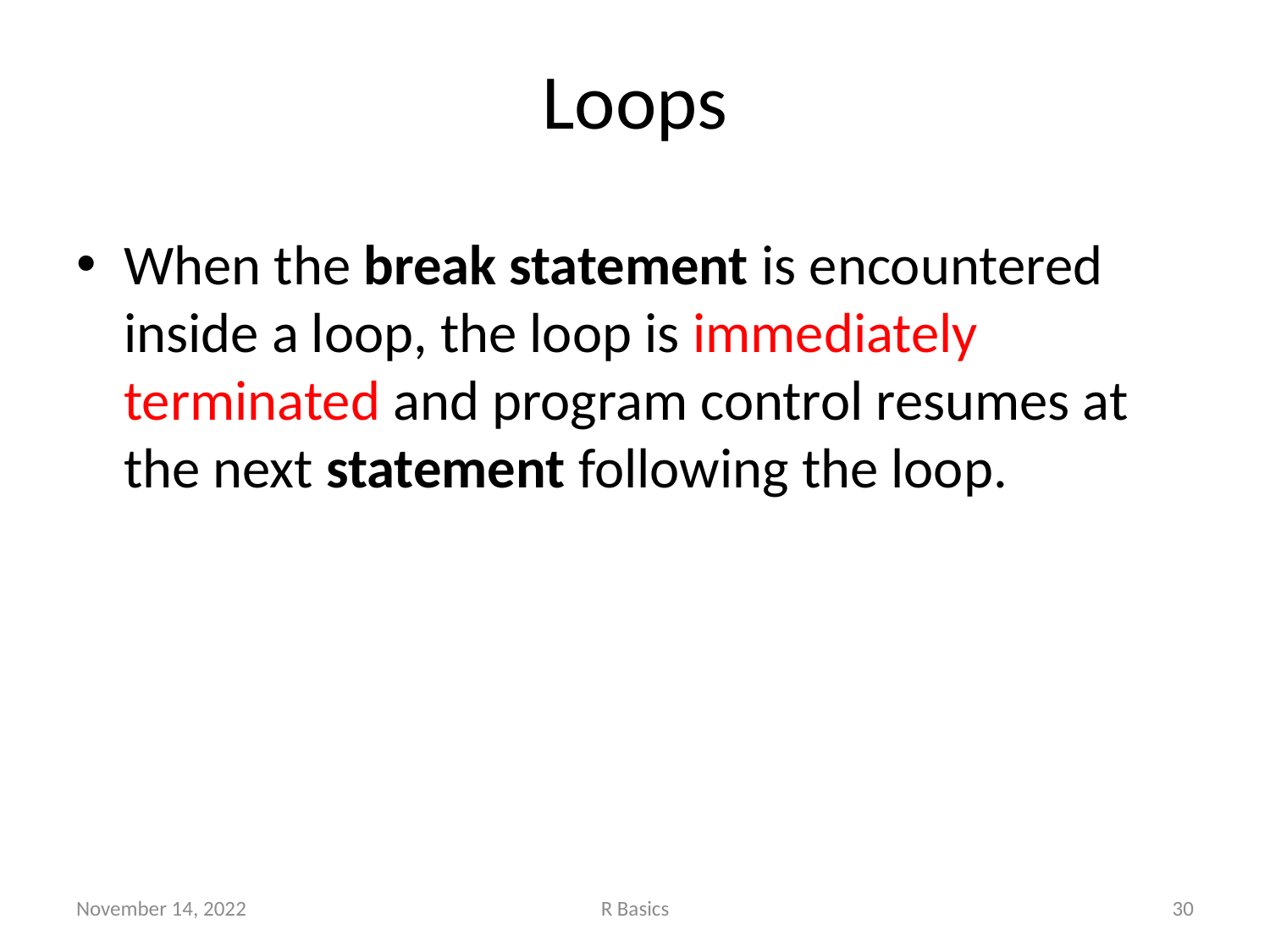

# Loops
When the break statement is encountered inside a loop, the loop is immediately terminated and program control resumes at the next statement following the loop.
November 14, 2022
R Basics
30